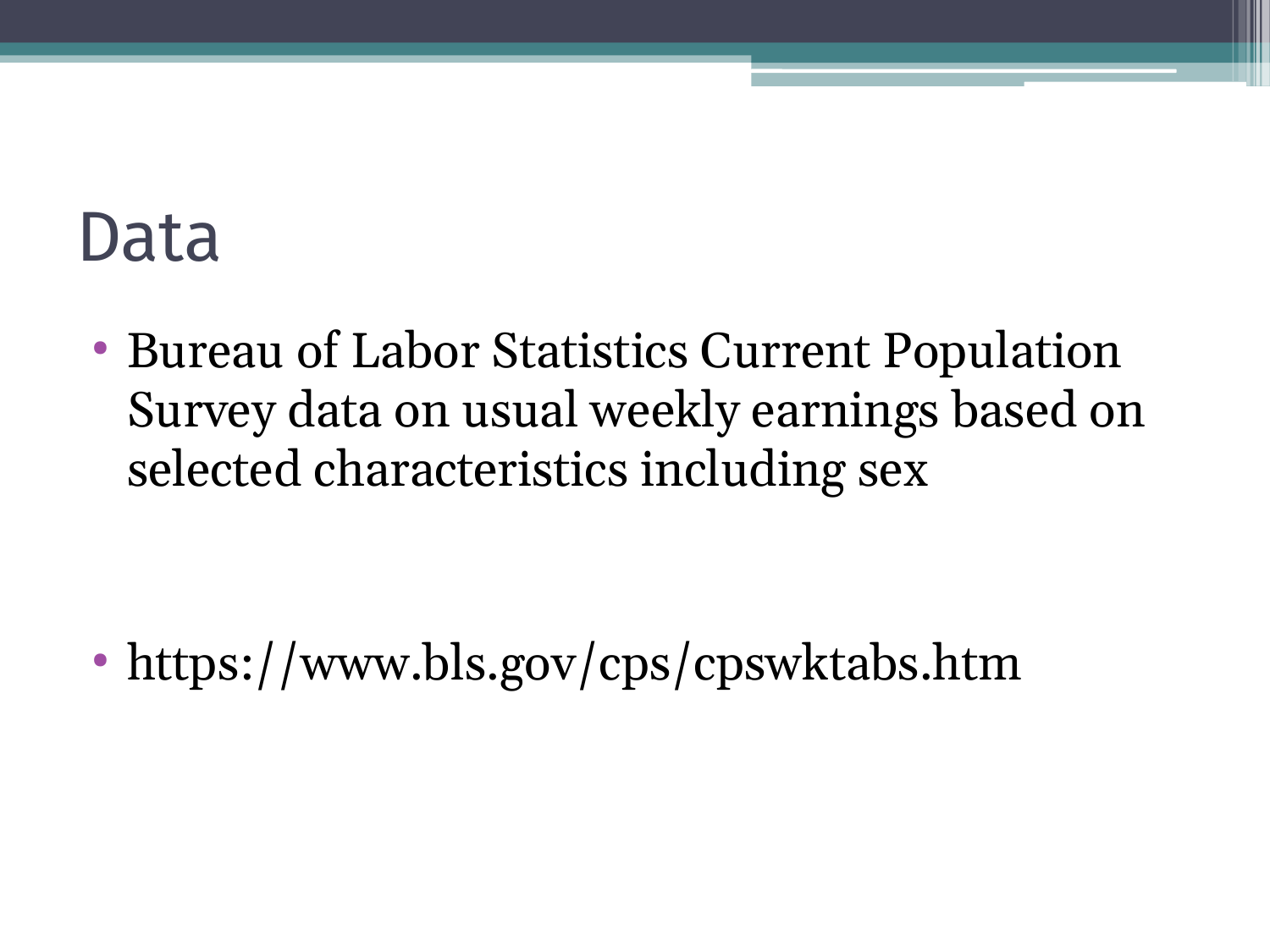

# Data
Bureau of Labor Statistics Current Population Survey data on usual weekly earnings based on selected characteristics including sex

https://www.bls.gov/cps/cpswktabs.htm